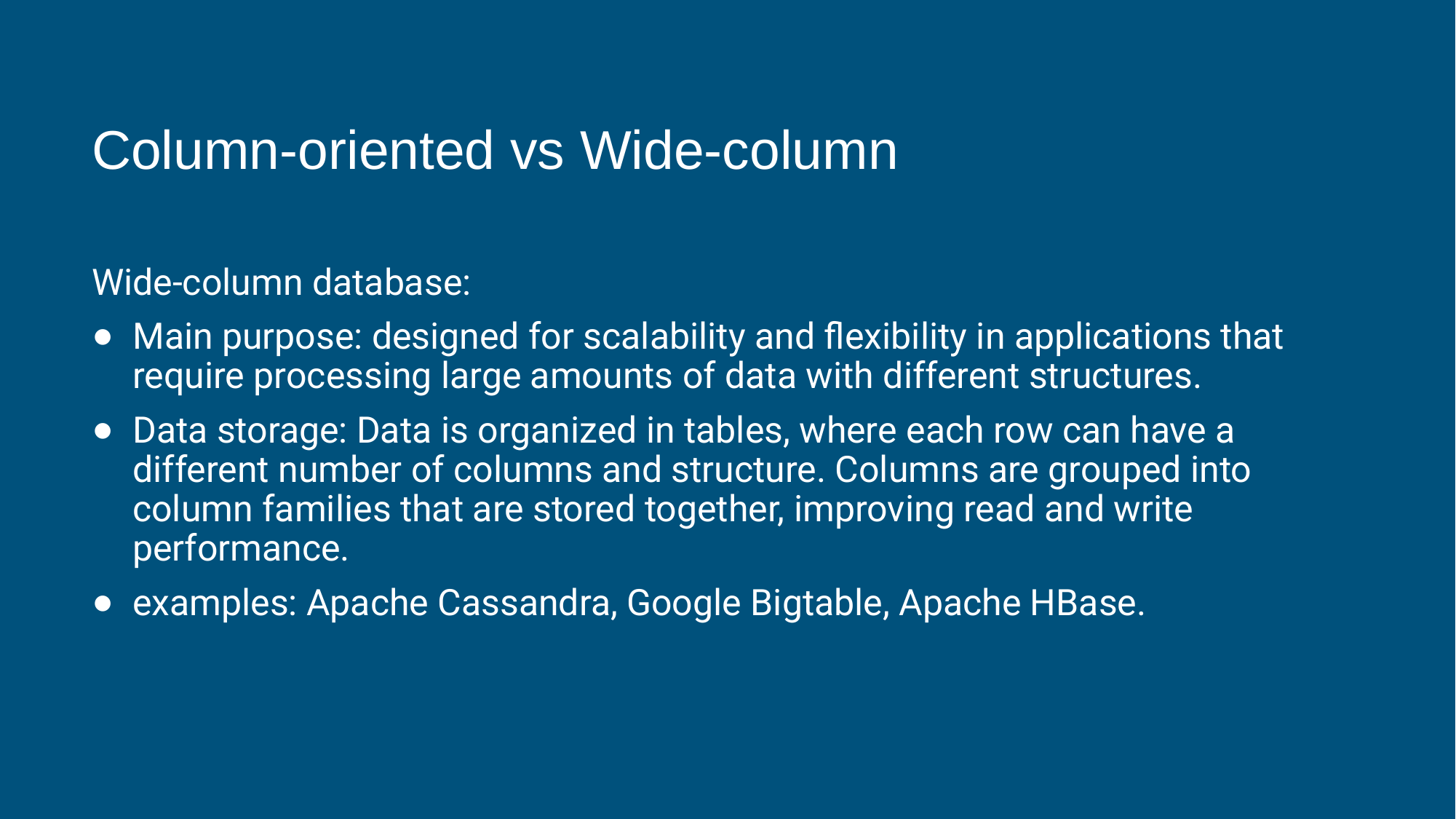

# Column-oriented vs Wide-column
Wide-column database:
Main purpose: designed for scalability and flexibility in applications that require processing large amounts of data with different structures.
Data storage: Data is organized in tables, where each row can have a different number of columns and structure. Columns are grouped into column families that are stored together, improving read and write performance.
examples: Apache Cassandra, Google Bigtable, Apache HBase.